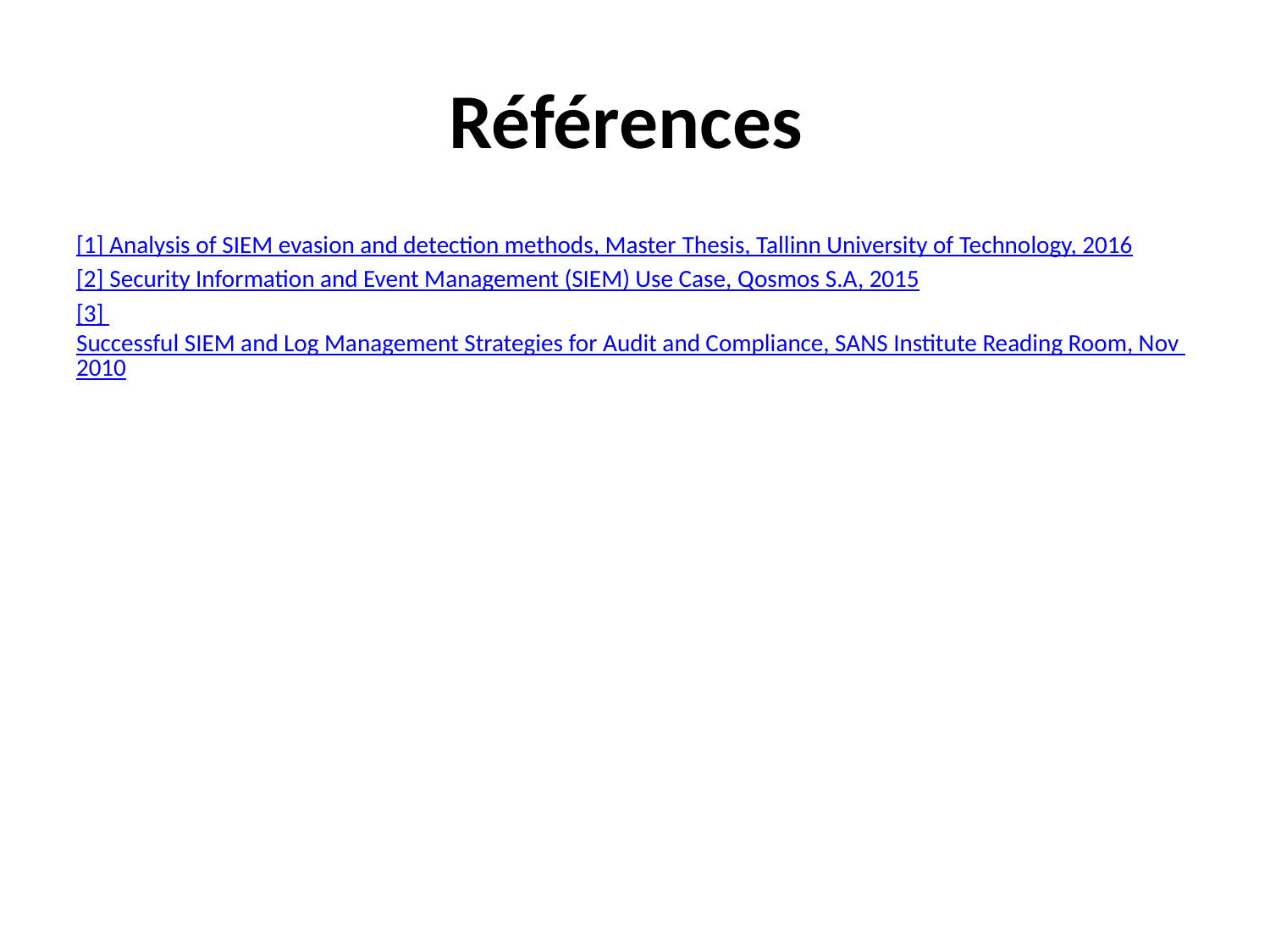

# Références
[1] Analysis of SIEM evasion and detection methods, Master Thesis, Tallinn University of Technology, 2016
[2] Security Information and Event Management (SIEM) Use Case, Qosmos S.A, 2015
[3] Successful SIEM and Log Management Strategies for Audit and Compliance, SANS Institute Reading Room, Nov 2010